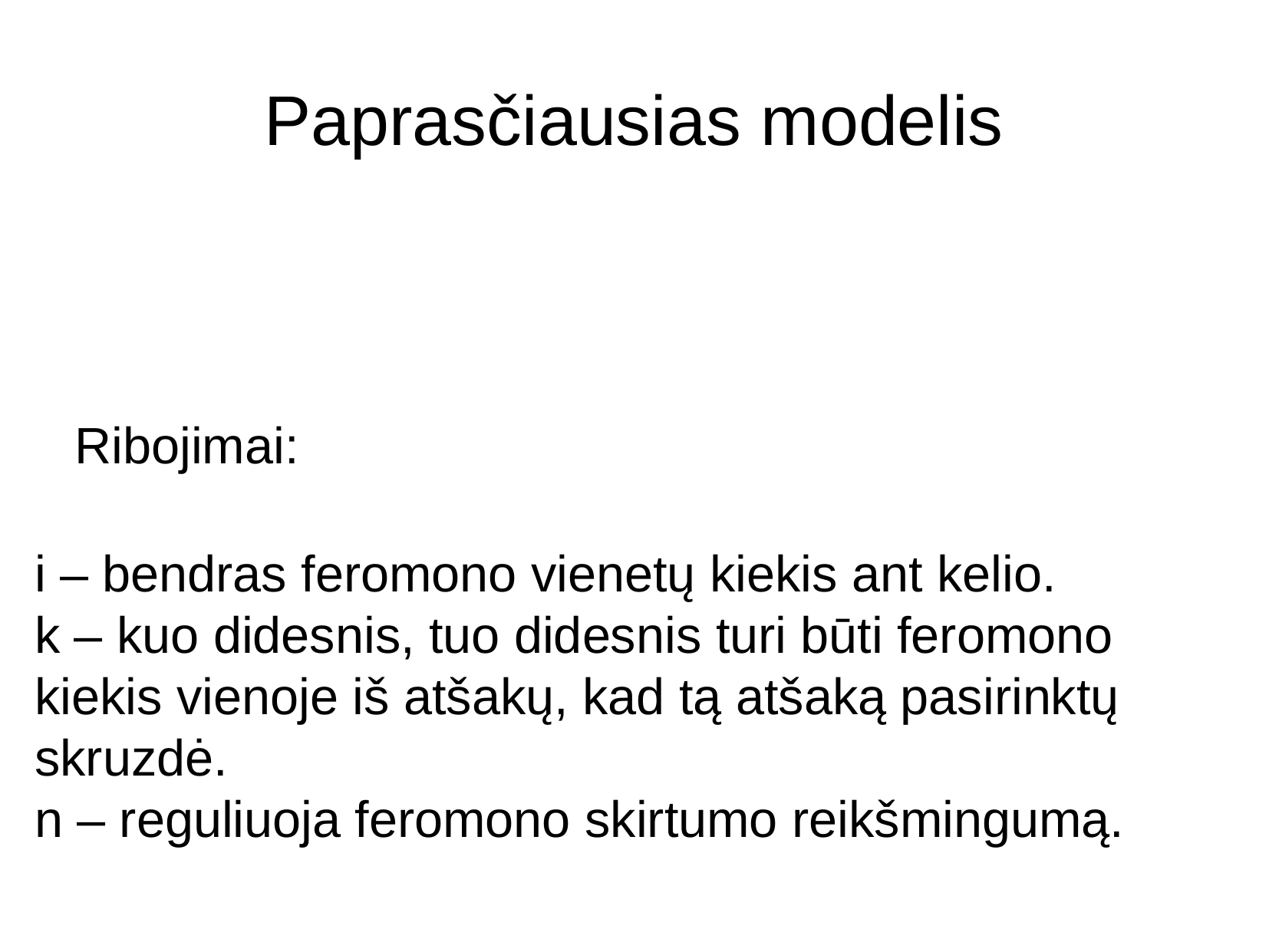

Paprasčiausias modelis
Ribojimai:
i – bendras feromono vienetų kiekis ant kelio.
k – kuo didesnis, tuo didesnis turi būti feromono kiekis vienoje iš atšakų, kad tą atšaką pasirinktų skruzdė.
n – reguliuoja feromono skirtumo reikšmingumą.